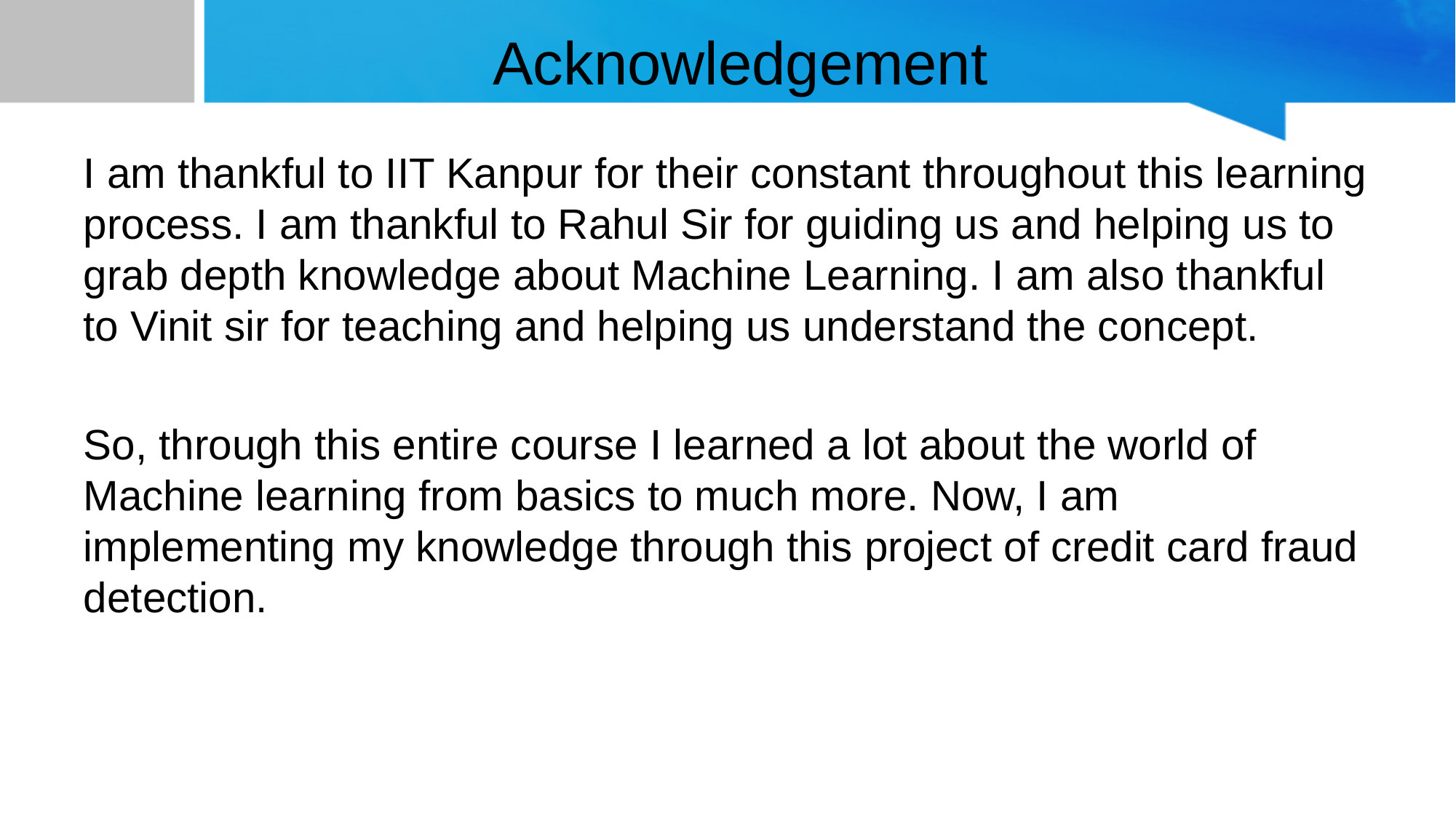

# Acknowledgement
I am thankful to IIT Kanpur for their constant throughout this learning process. I am thankful to Rahul Sir for guiding us and helping us to grab depth knowledge about Machine Learning. I am also thankful to Vinit sir for teaching and helping us understand the concept.

So, through this entire course I learned a lot about the world of Machine learning from basics to much more. Now, I am implementing my knowledge through this project of credit card fraud detection.